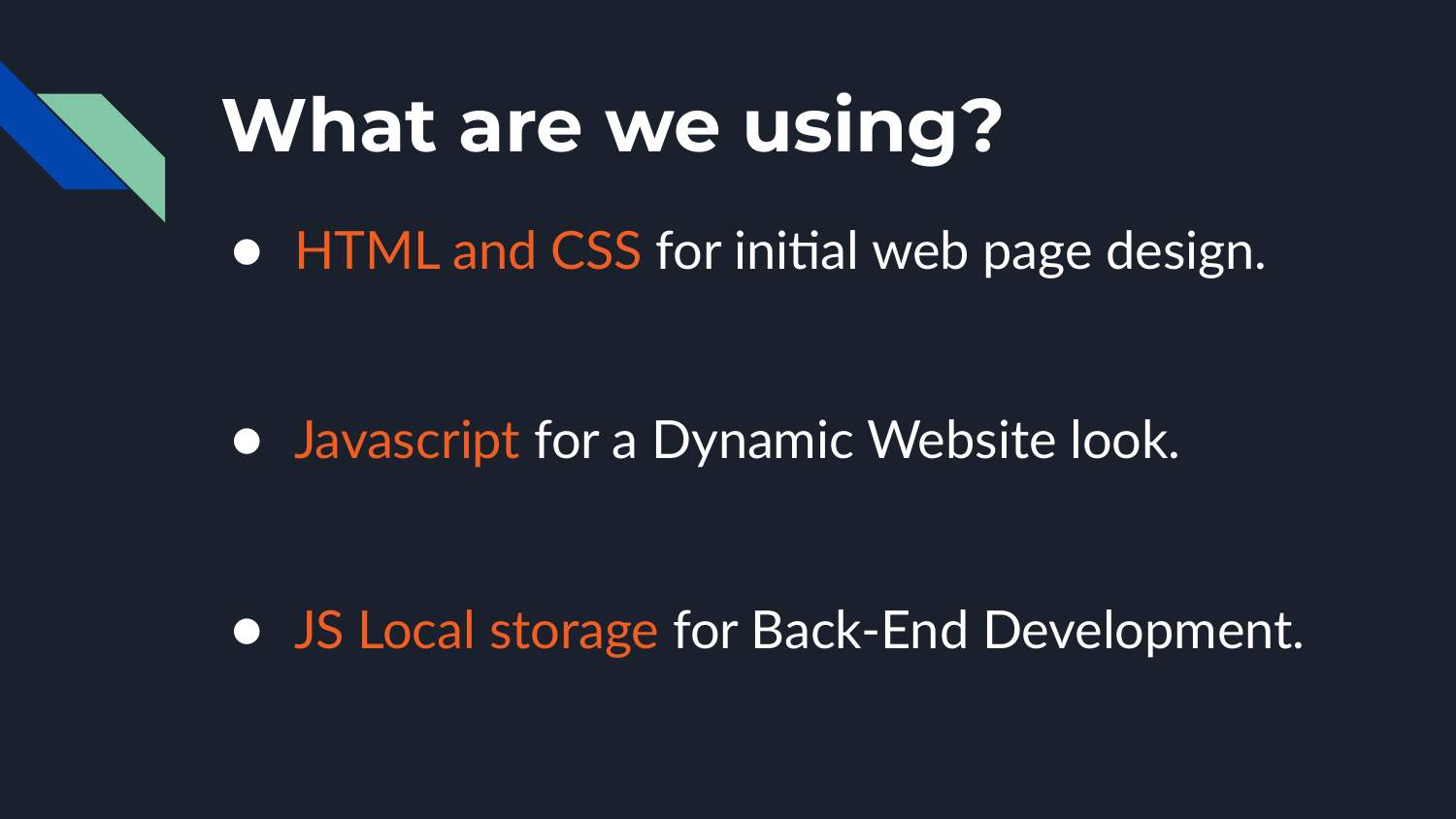

# What are we using?
HTML and CSS for initial web page design.

Javascript for a Dynamic Website look.

JS Local storage for Back-End Development.